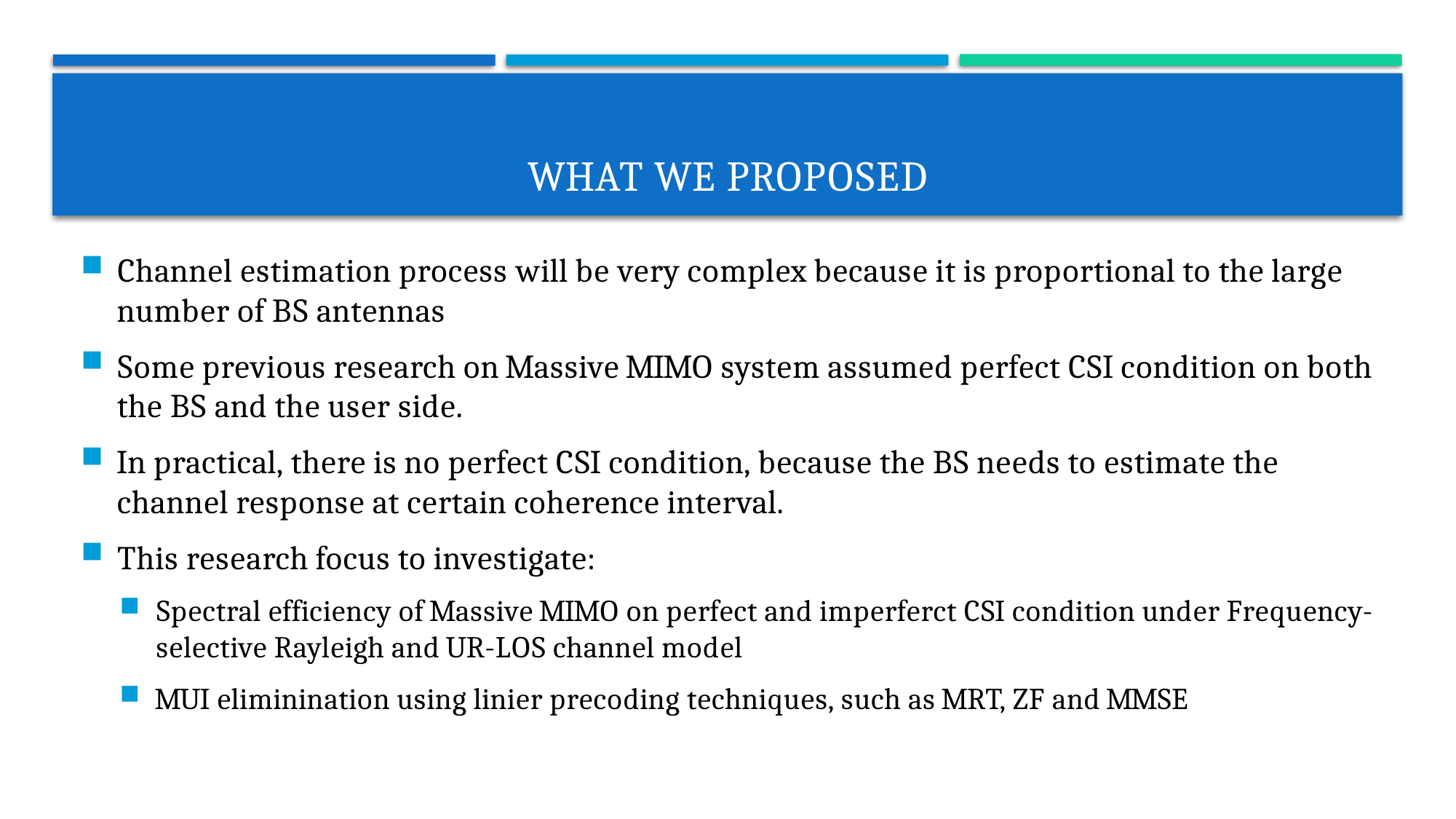

# what we proposed

Channel estimation process will be very complex because it is proportional to the large number of BS antennas
Some previous research on Massive MIMO system assumed perfect CSI condition on both the BS and the user side.
In practical, there is no perfect CSI condition, because the BS needs to estimate the channel response at certain coherence interval.
This research focus to investigate:
Spectral efficiency of Massive MIMO on perfect and imperferct CSI condition under Frequency-selective Rayleigh and UR-LOS channel model
MUI eliminination using linier precoding techniques, such as MRT, ZF and MMSE